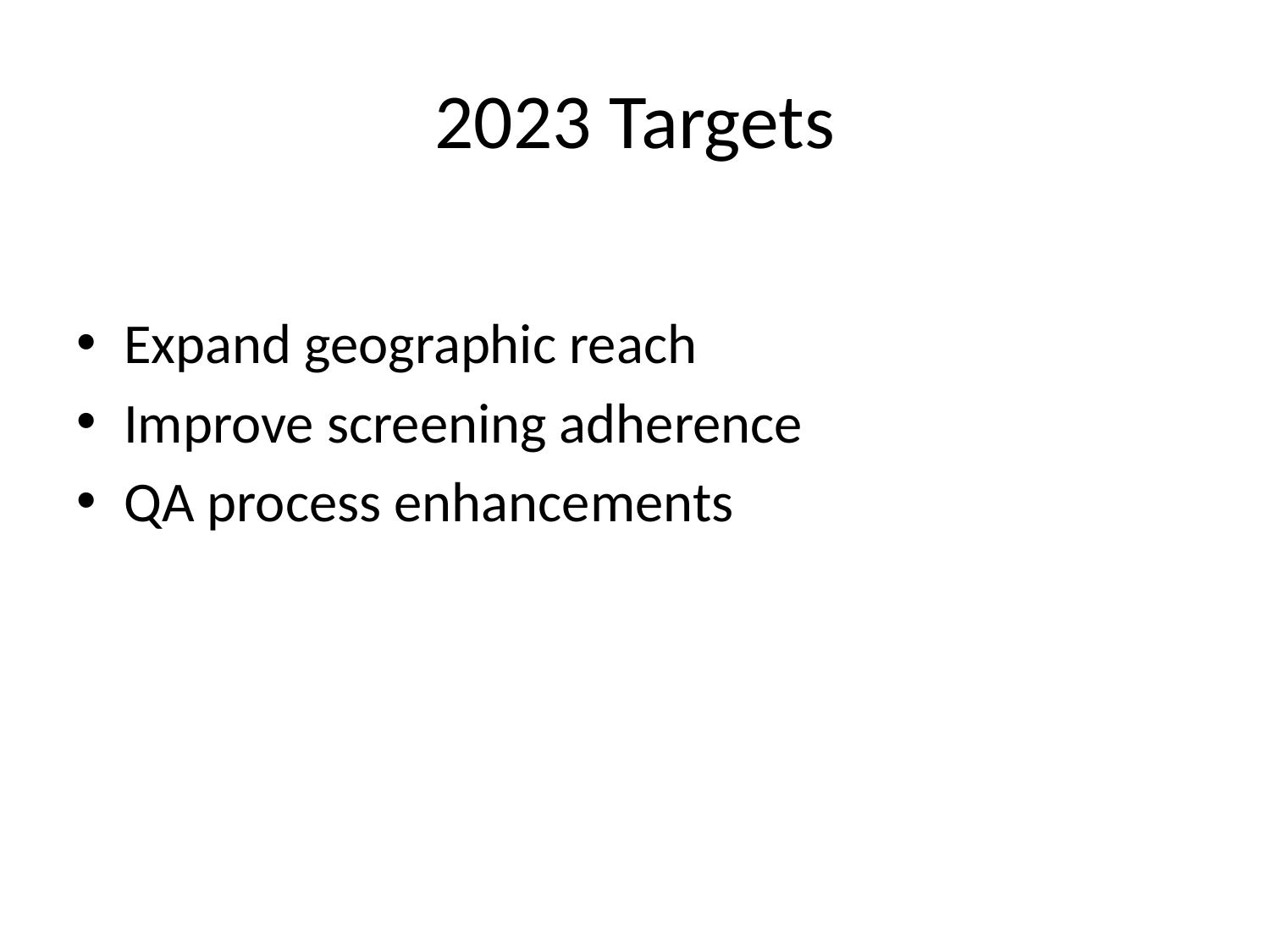

# 2023 Targets

Expand geographic reach
Improve screening adherence
QA process enhancements